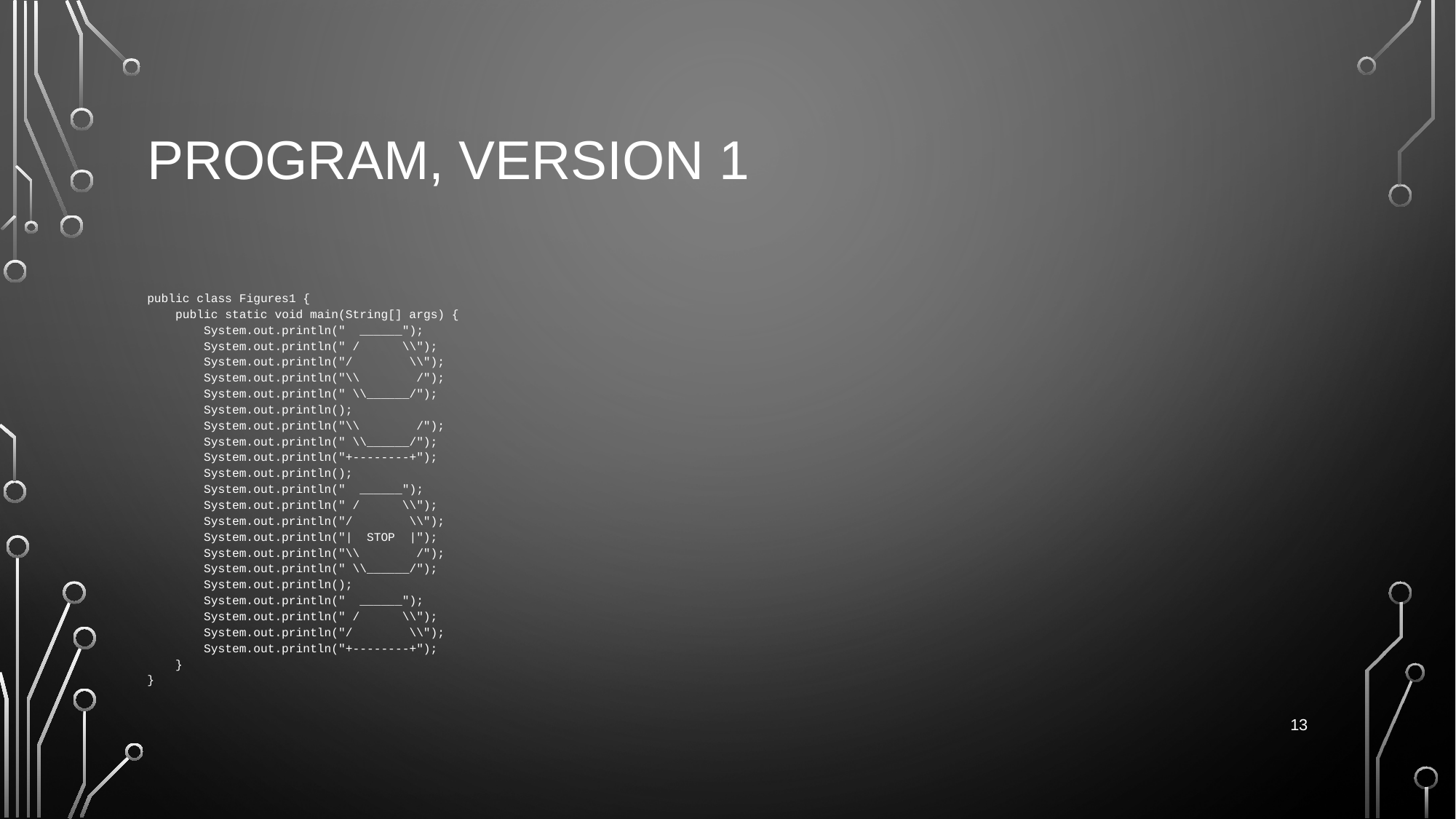

# Program, version 1

public class Figures1 {
    public static void main(String[] args) {
        System.out.println("  ______");
        System.out.println(" /      \\");
        System.out.println("/        \\");
        System.out.println("\\        /");
        System.out.println(" \\______/");
        System.out.println();
        System.out.println("\\        /");
        System.out.println(" \\______/");
        System.out.println("+--------+");
        System.out.println();
        System.out.println("  ______");
        System.out.println(" /      \\");
        System.out.println("/        \\");
        System.out.println("|  STOP  |");
        System.out.println("\\        /");
        System.out.println(" \\______/");
        System.out.println();
        System.out.println("  ______");
        System.out.println(" /      \\");
        System.out.println("/        \\");
        System.out.println("+--------+");
    }
}
13